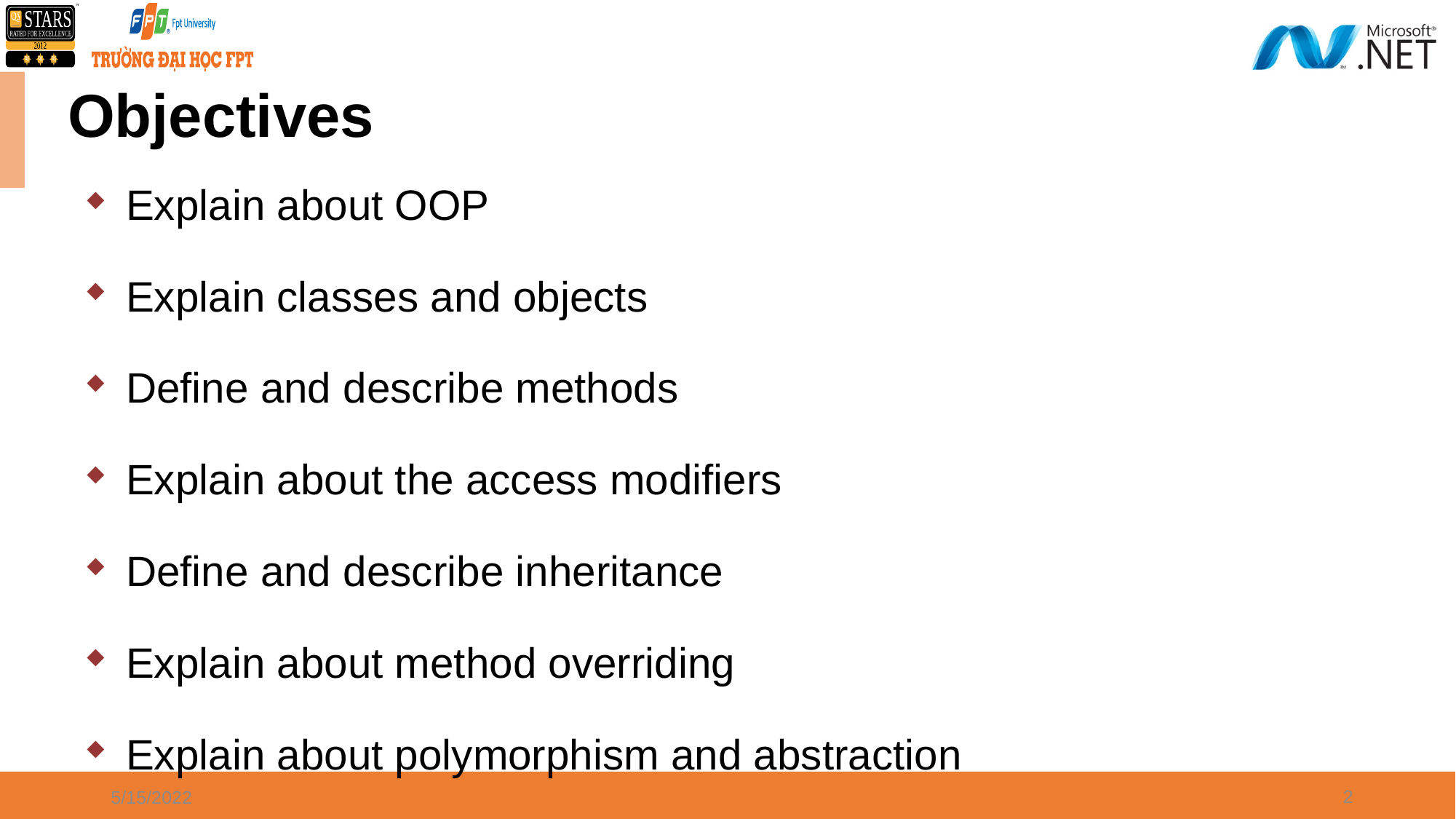

# Objectives
Explain about OOP
Explain classes and objects
Define and describe methods
Explain about the access modifiers
Define and describe inheritance
Explain about method overriding
Explain about polymorphism and abstraction
2
5/15/2022